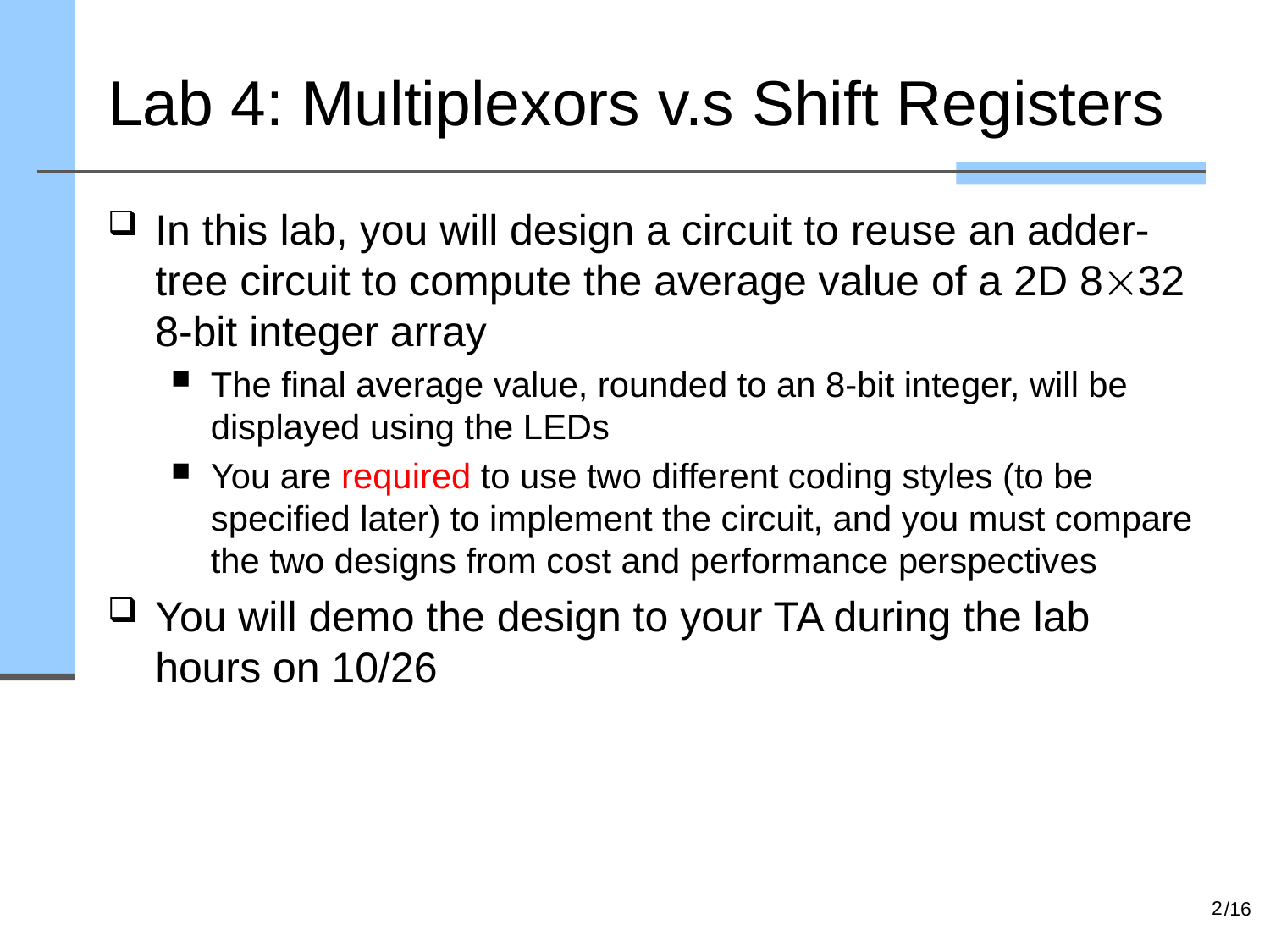

# Lab 4: Multiplexors v.s Shift Registers
In this lab, you will design a circuit to reuse an adder-tree circuit to compute the average value of a 2D 8×32 8-bit integer array
The final average value, rounded to an 8-bit integer, will be displayed using the LEDs
You are required to use two different coding styles (to be specified later) to implement the circuit, and you must compare the two designs from cost and performance perspectives
You will demo the design to your TA during the lab hours on 10/26
2